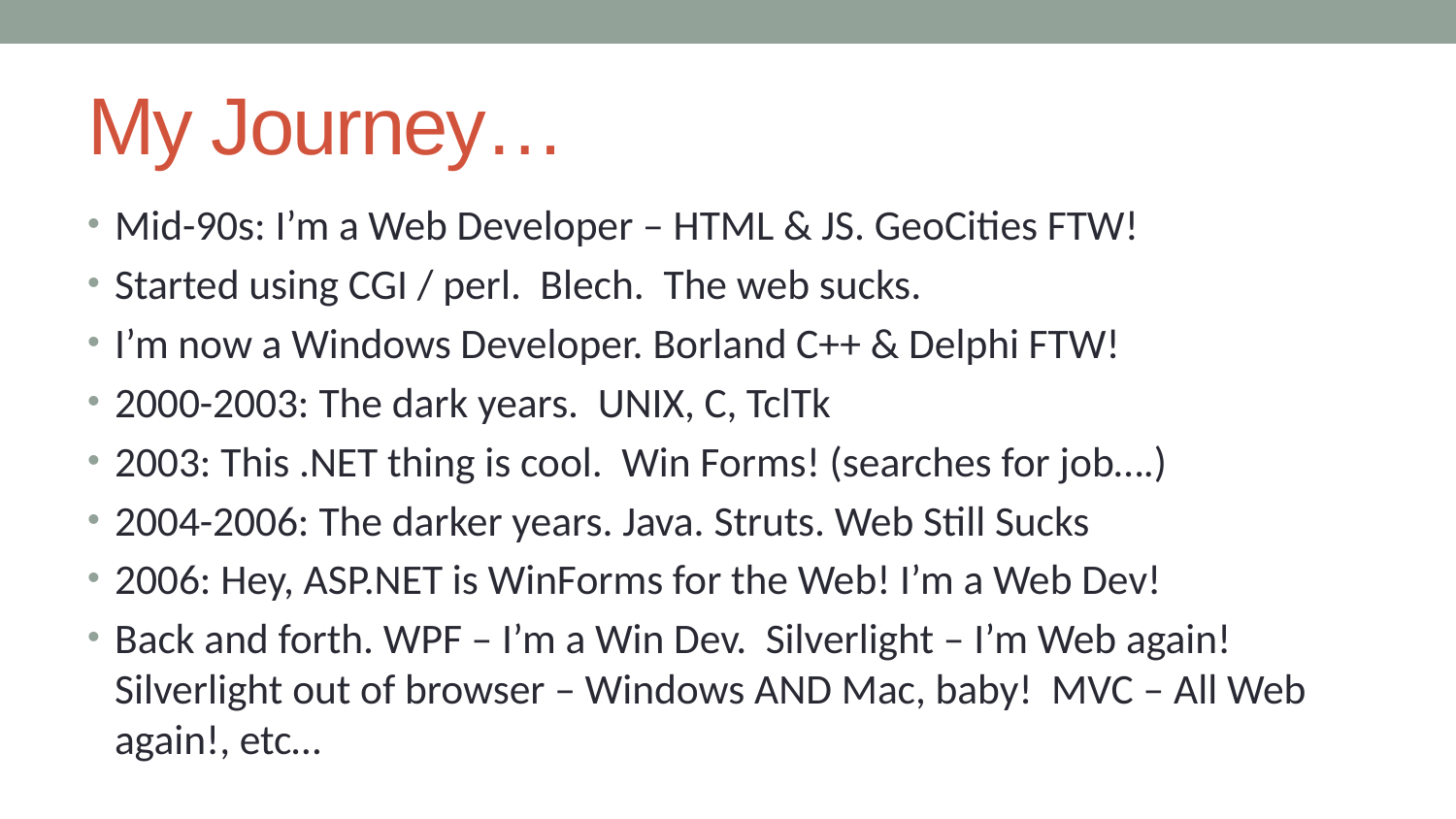

# My Journey…
Mid-90s: I’m a Web Developer – HTML & JS. GeoCities FTW!
Started using CGI / perl.  Blech.  The web sucks.
I’m now a Windows Developer. Borland C++ & Delphi FTW!
2000-2003: The dark years.  UNIX, C, TclTk
2003: This .NET thing is cool.  Win Forms! (searches for job….)
2004-2006: The darker years. Java. Struts. Web Still Sucks
2006: Hey, ASP.NET is WinForms for the Web! I’m a Web Dev!
Back and forth. WPF – I’m a Win Dev.  Silverlight – I’m Web again!  Silverlight out of browser – Windows AND Mac, baby!  MVC – All Web again!, etc…